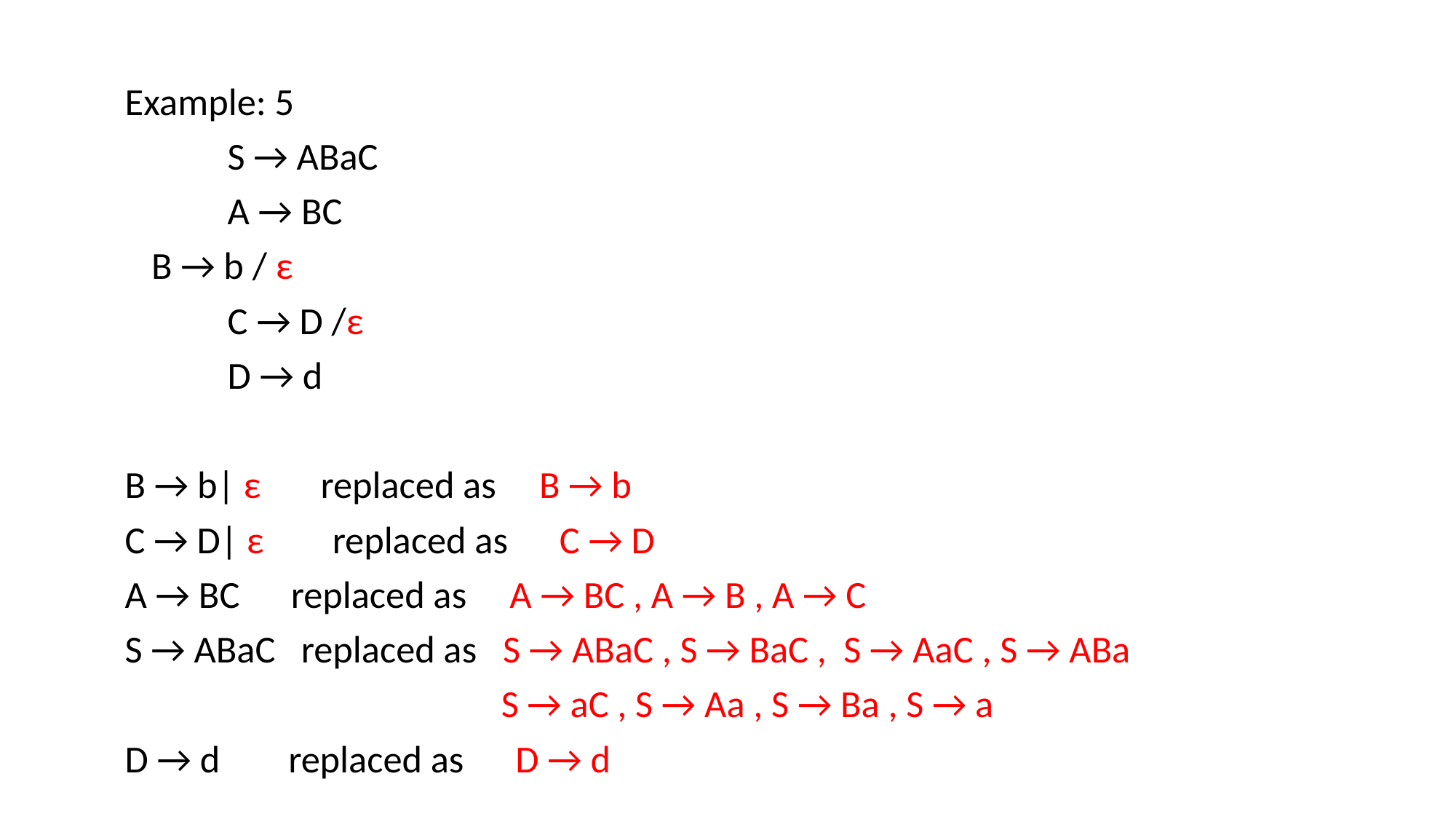

Example: 5
            S → ABaC
            A → BC
		B → b / ε
            C → D /ε
            D → d

B → b| ε       replaced as     B → b
C → D| ε        replaced as      C → D
A → BC      replaced as     A → BC , A → B , A → C
S → ABaC   replaced as   S → ABaC , S → BaC ,  S → AaC , S → ABa
                                            S → aC , S → Aa , S → Ba , S → a
D → d        replaced as      D → d